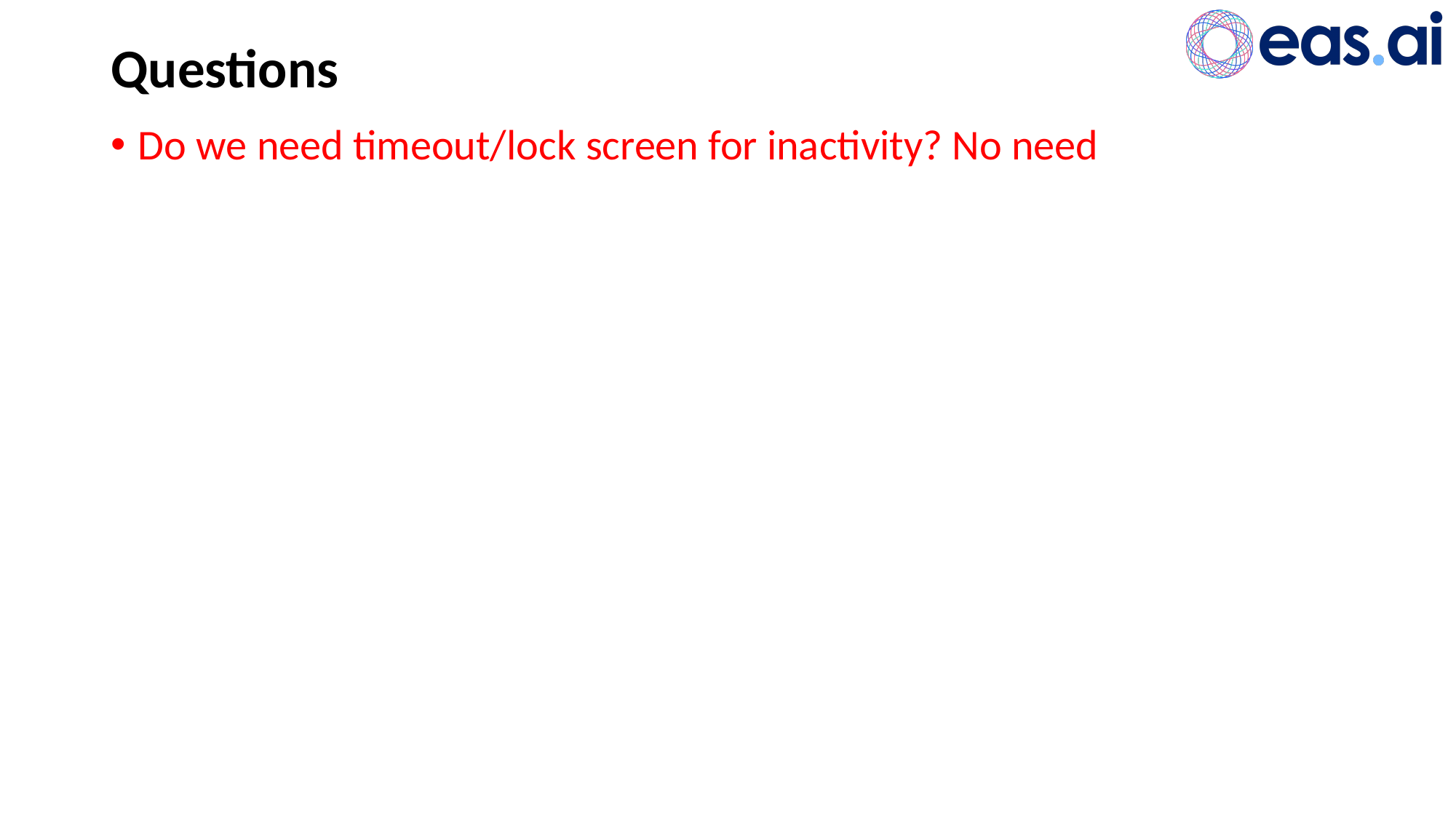

# Questions
Do we need timeout/lock screen for inactivity? No need